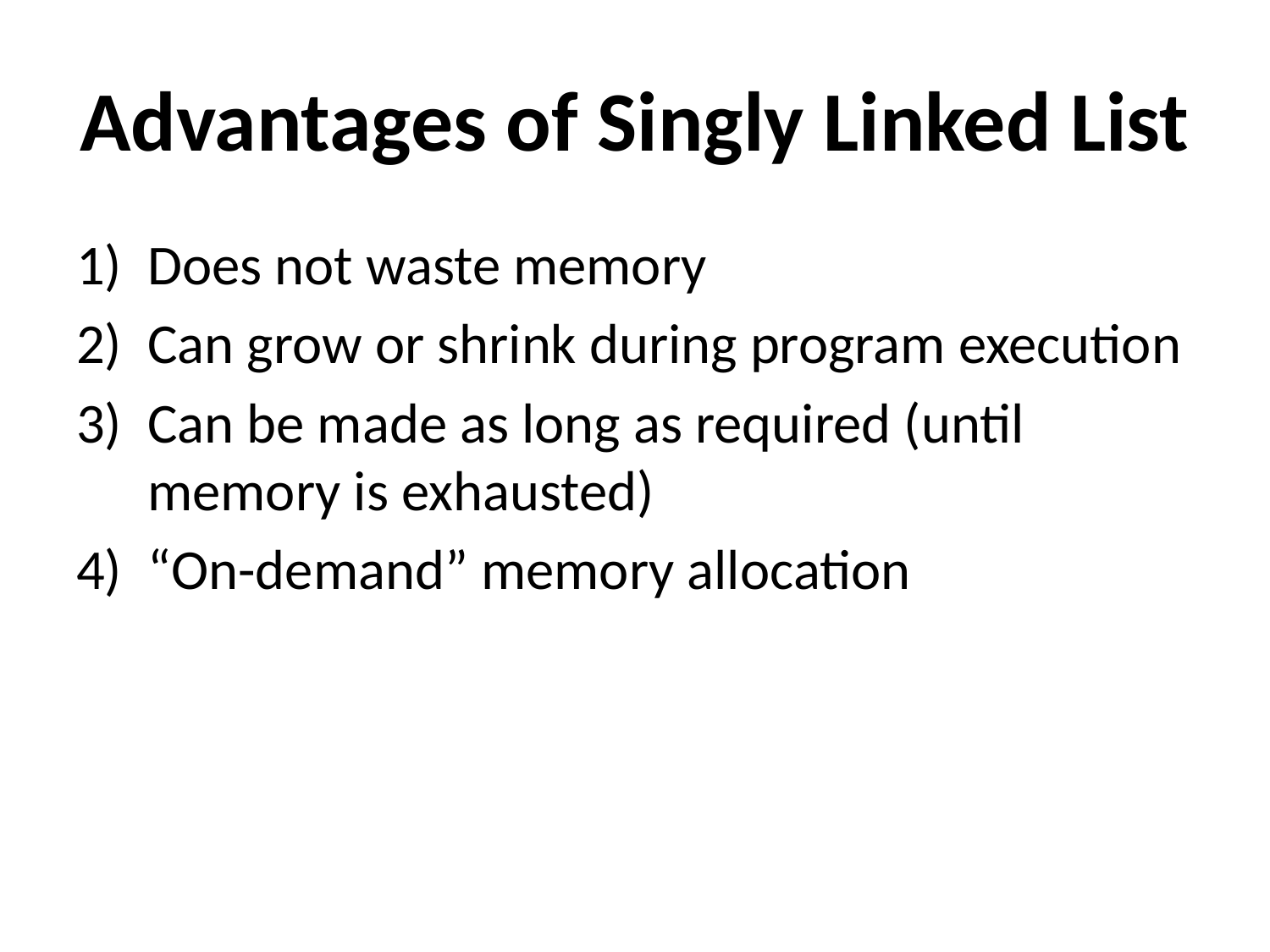

# Advantages of Singly Linked List
Does not waste memory
Can grow or shrink during program execution
Can be made as long as required (until memory is exhausted)
“On-demand” memory allocation